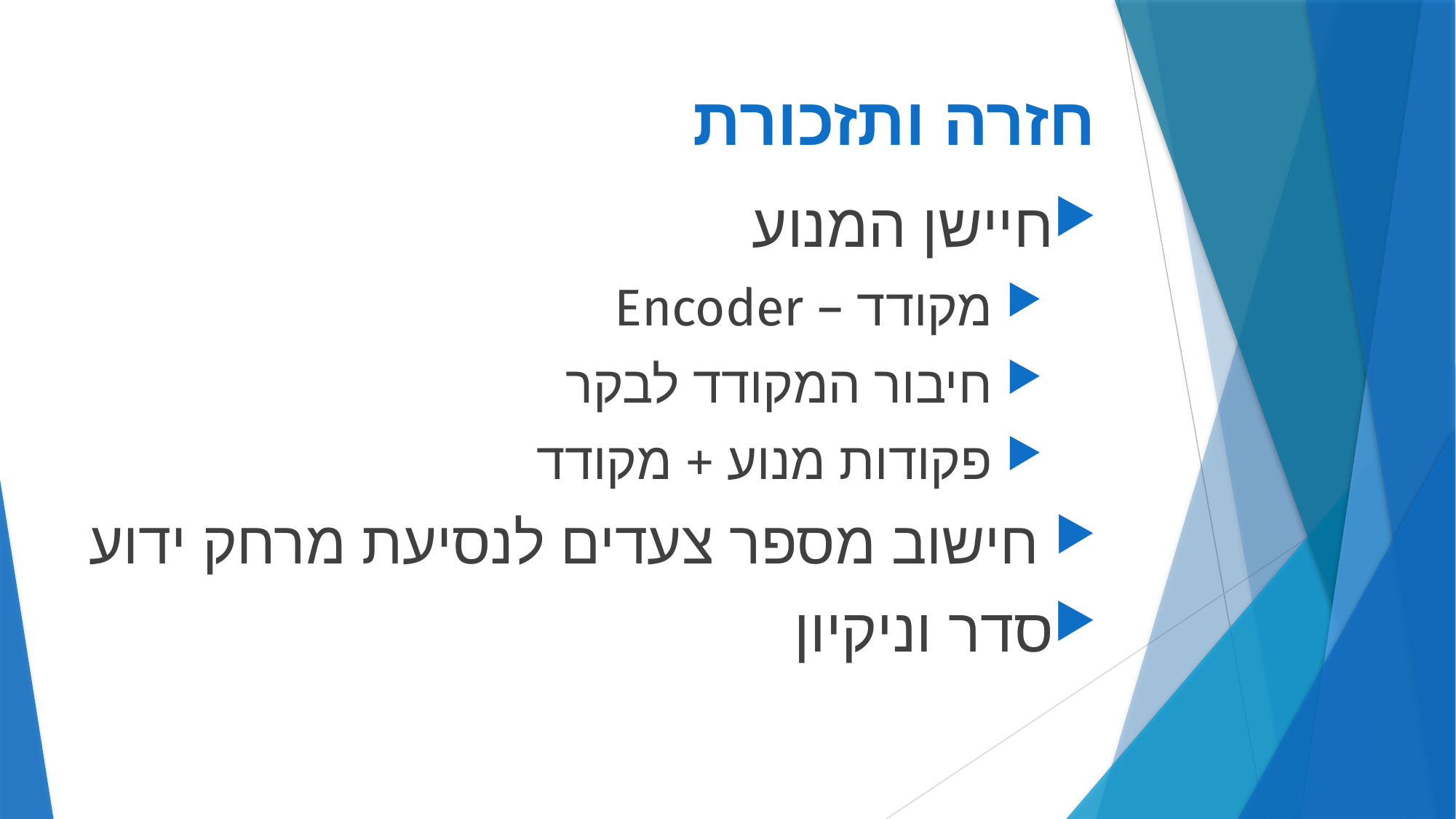

# חזרה ותזכורת
חיישן המנוע
 מקודד – Encoder
 חיבור המקודד לבקר
 פקודות מנוע + מקודד
 חישוב מספר צעדים לנסיעת מרחק ידוע
סדר וניקיון